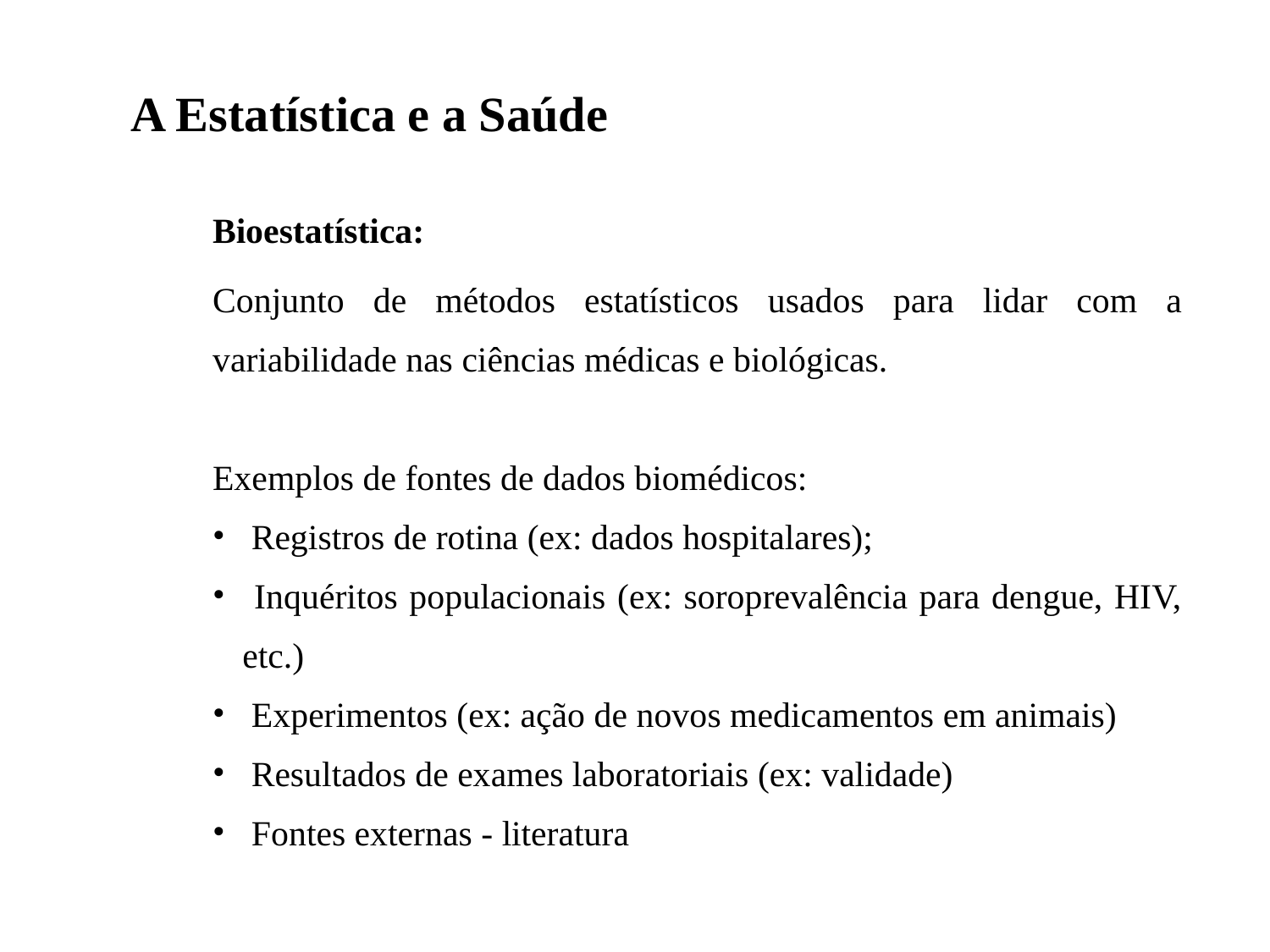

A Estatística e a Saúde

Bioestatística:
Conjunto de métodos estatísticos usados para lidar com a variabilidade nas ciências médicas e biológicas.

Exemplos de fontes de dados biomédicos:
 Registros de rotina (ex: dados hospitalares);
 Inquéritos populacionais (ex: soroprevalência para dengue, HIV, etc.)
 Experimentos (ex: ação de novos medicamentos em animais)
 Resultados de exames laboratoriais (ex: validade)
 Fontes externas - literatura